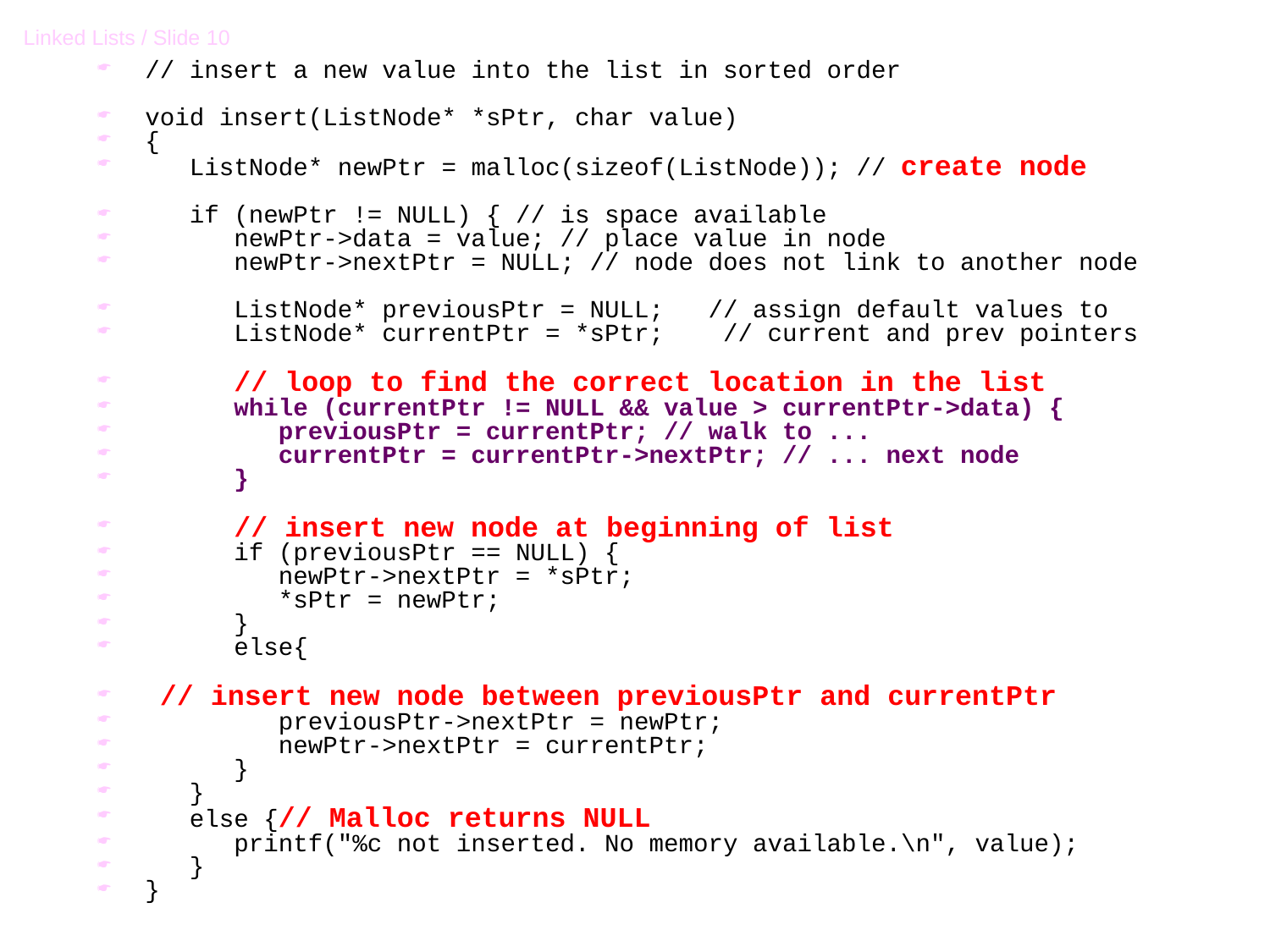

// insert a new value into the list in sorted order

void insert(ListNode* *sPtr, char value)
{
   ListNode* newPtr = malloc(sizeof(ListNode)); // create node

   if (newPtr != NULL) { // is space available
      newPtr->data = value; // place value in node
      newPtr->nextPtr = NULL; // node does not link to another node

      ListNode* previousPtr = NULL;   // assign default values to
      ListNode* currentPtr = *sPtr;    // current and prev pointers

      // loop to find the correct location in the list
      while (currentPtr != NULL && value > currentPtr->data) {
         previousPtr = currentPtr; // walk to ...
         currentPtr = currentPtr->nextPtr; // ... next node
      }

      // insert new node at beginning of list
      if (previousPtr == NULL) {
         newPtr->nextPtr = *sPtr;
         *sPtr = newPtr;
      }
      else{

 // insert new node between previousPtr and currentPtr
         previousPtr->nextPtr = newPtr;
         newPtr->nextPtr = currentPtr;
      }
   }
   else {// Malloc returns NULL
      printf("%c not inserted. No memory available.\n", value);
   }
}
10